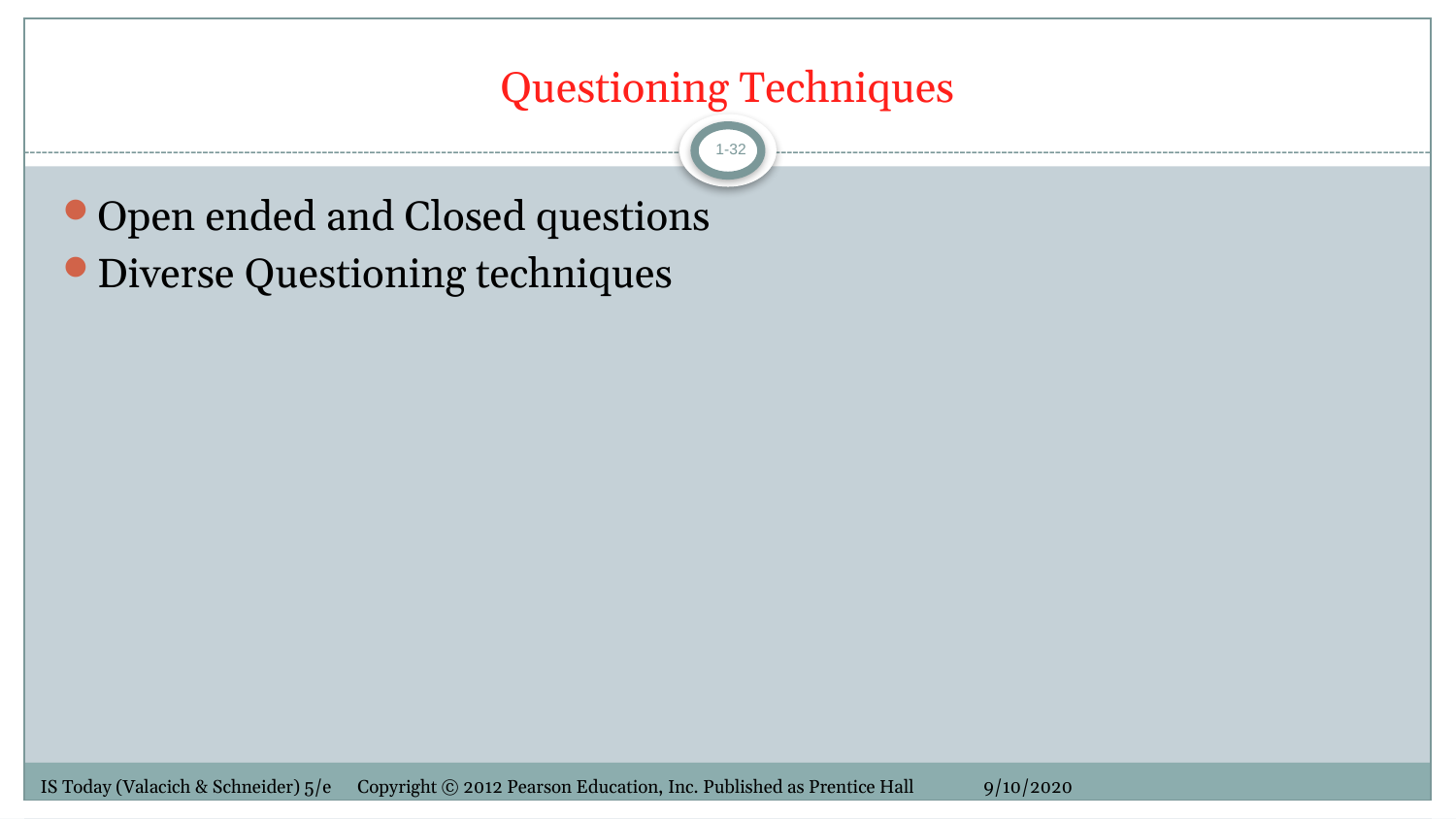

# Questioning Techniques
1-32
Open ended and Closed questions
Diverse Questioning techniques